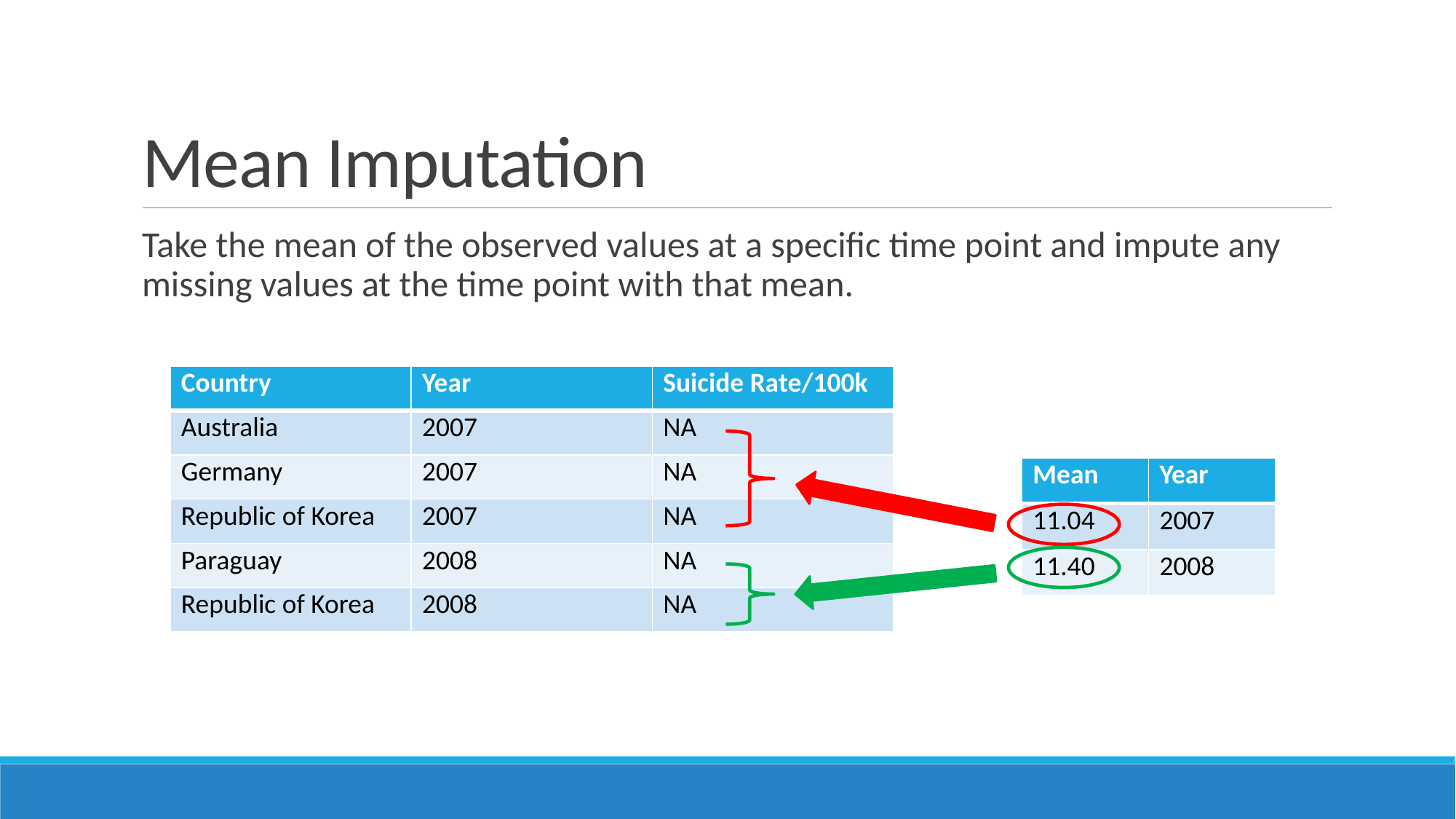

# Mean Imputation
Take the mean of the observed values at a specific time point and impute any missing values at the time point with that mean.
| Country | Year | Suicide Rate/100k |
| --- | --- | --- |
| Australia | 2007 | NA |
| Germany | 2007 | NA |
| Republic of Korea | 2007 | NA |
| Paraguay | 2008 | NA |
| Republic of Korea | 2008 | NA |

| Mean | Year |
| --- | --- |
| 11.04 | 2007 |
| 11.40 | 2008 |